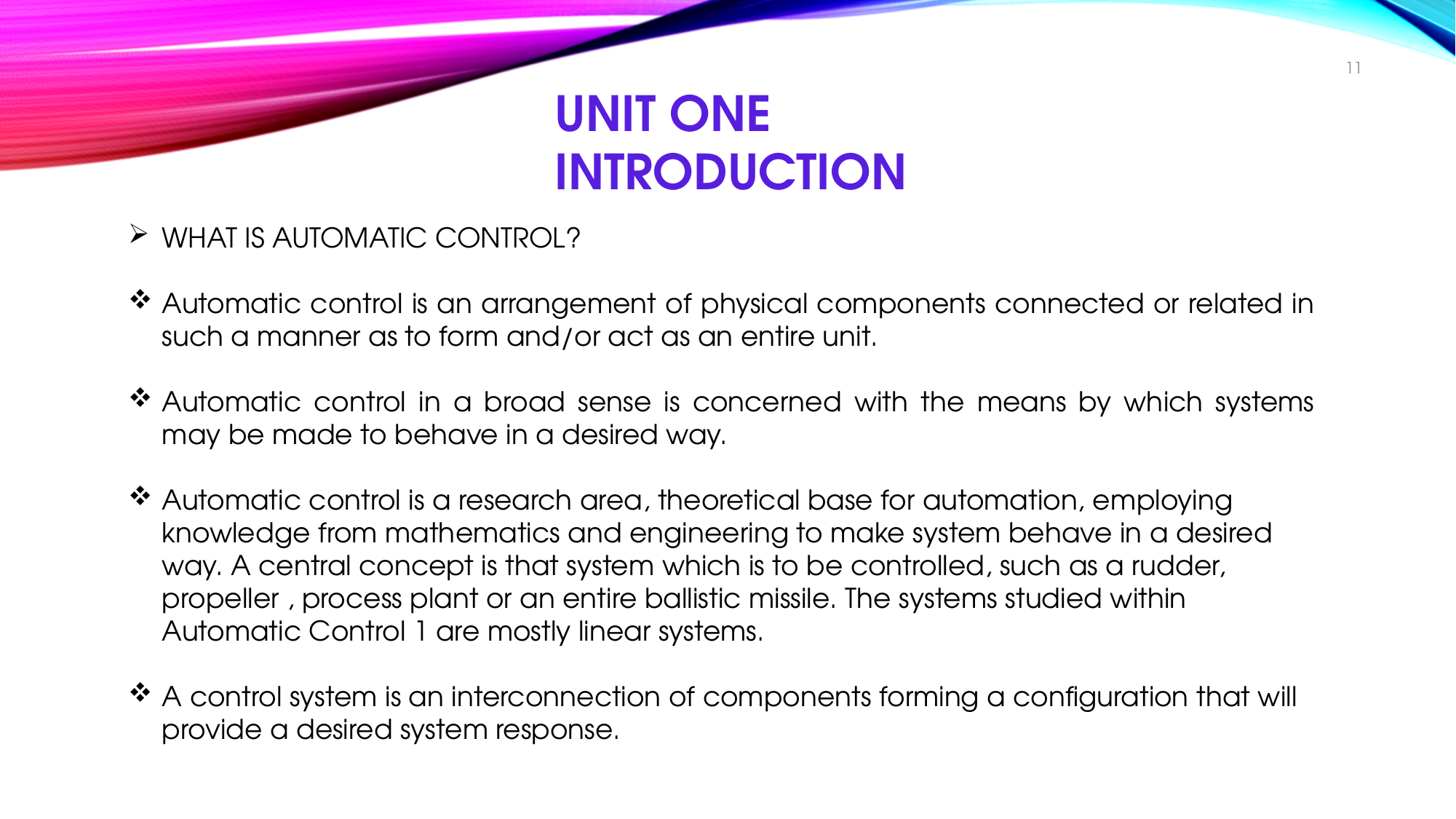

11
UNIT ONE INTRODUCTION
WHAT IS AUTOMATIC CONTROL?

Automatic control is an arrangement of physical components connected or related in such a manner as to form and/or act as an entire unit.

Automatic control in a broad sense is concerned with the means by which systems may be made to behave in a desired way.

Automatic control is a research area, theoretical base for automation, employing knowledge from mathematics and engineering to make system behave in a desired way. A central concept is that system which is to be controlled, such as a rudder, propeller , process plant or an entire ballistic missile. The systems studied within Automatic Control 1 are mostly linear systems.

A control system is an interconnection of components forming a configuration that will provide a desired system response.